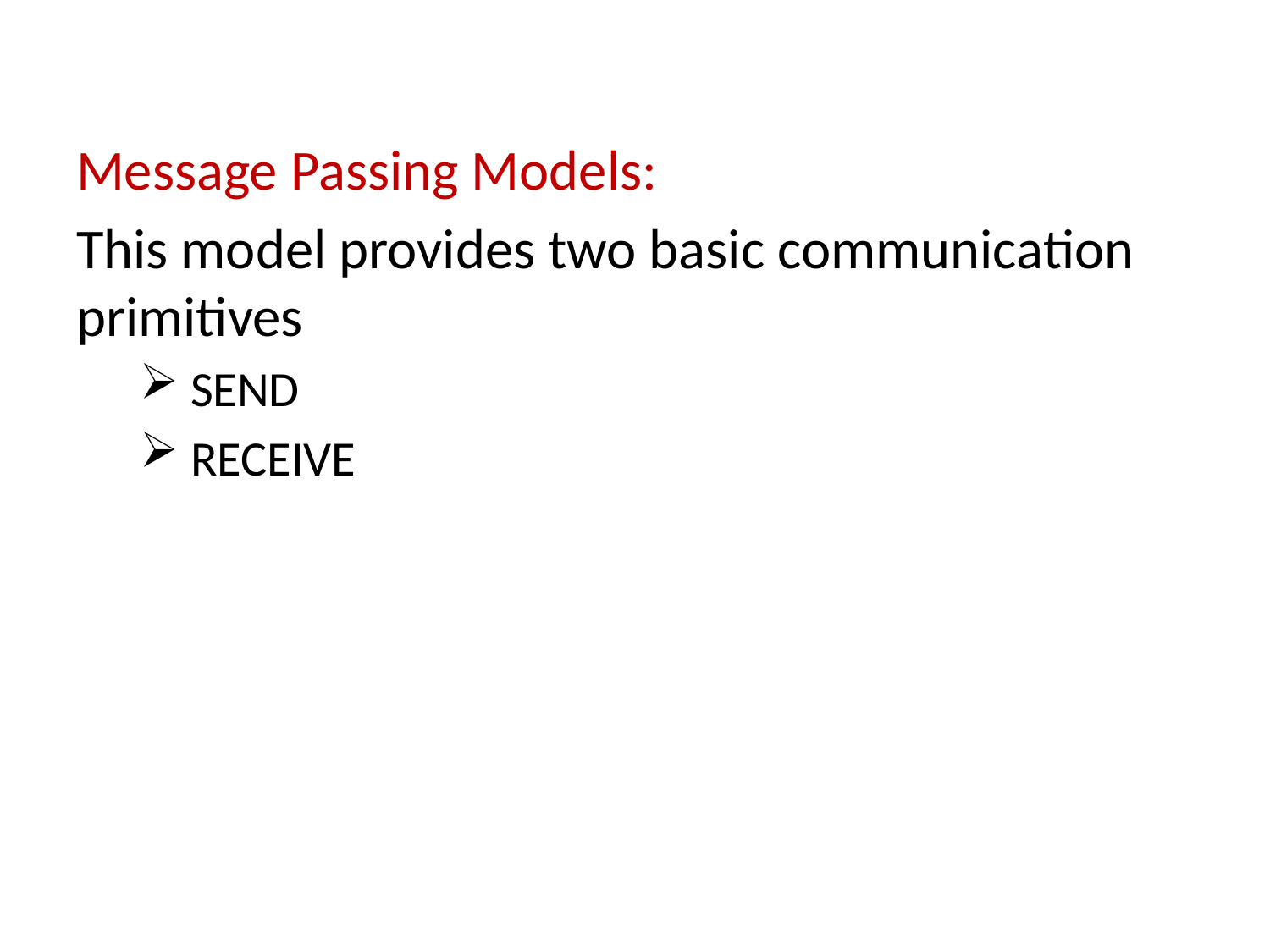

Message Passing Models:
This model provides two basic communication primitives
 SEND
 RECEIVE